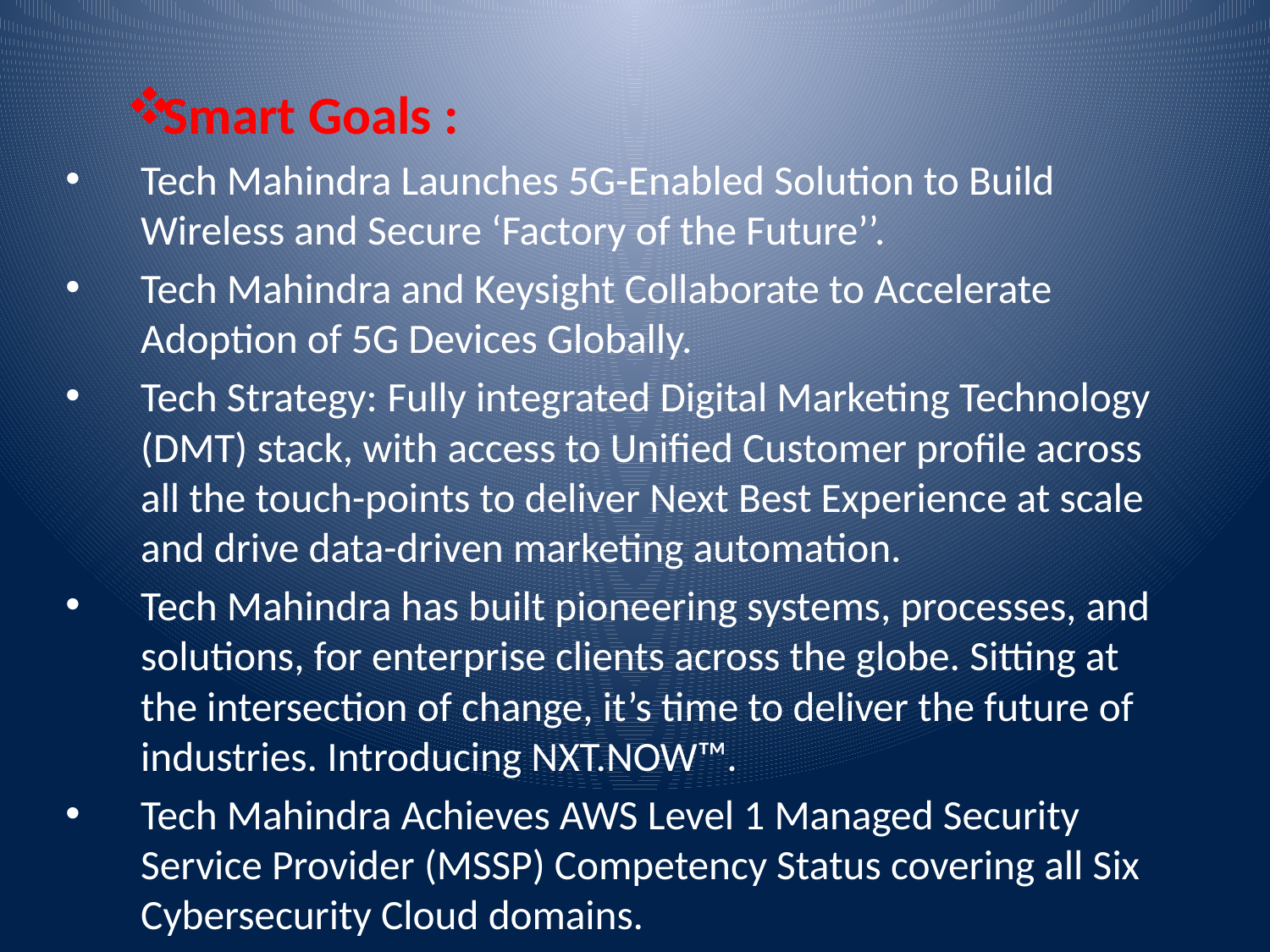

Smart Goals :
Tech Mahindra Launches 5G-Enabled Solution to Build Wireless and Secure ‘Factory of the Future’’.
Tech Mahindra and Keysight Collaborate to Accelerate Adoption of 5G Devices Globally.
Tech Strategy: Fully integrated Digital Marketing Technology (DMT) stack, with access to Unified Customer profile across all the touch-points to deliver Next Best Experience at scale and drive data-driven marketing automation.
Tech Mahindra has built pioneering systems, processes, and solutions, for enterprise clients across the globe. Sitting at the intersection of change, it’s time to deliver the future of industries. Introducing NXT.NOW™.
Tech Mahindra Achieves AWS Level 1 Managed Security Service Provider (MSSP) Competency Status covering all Six Cybersecurity Cloud domains.